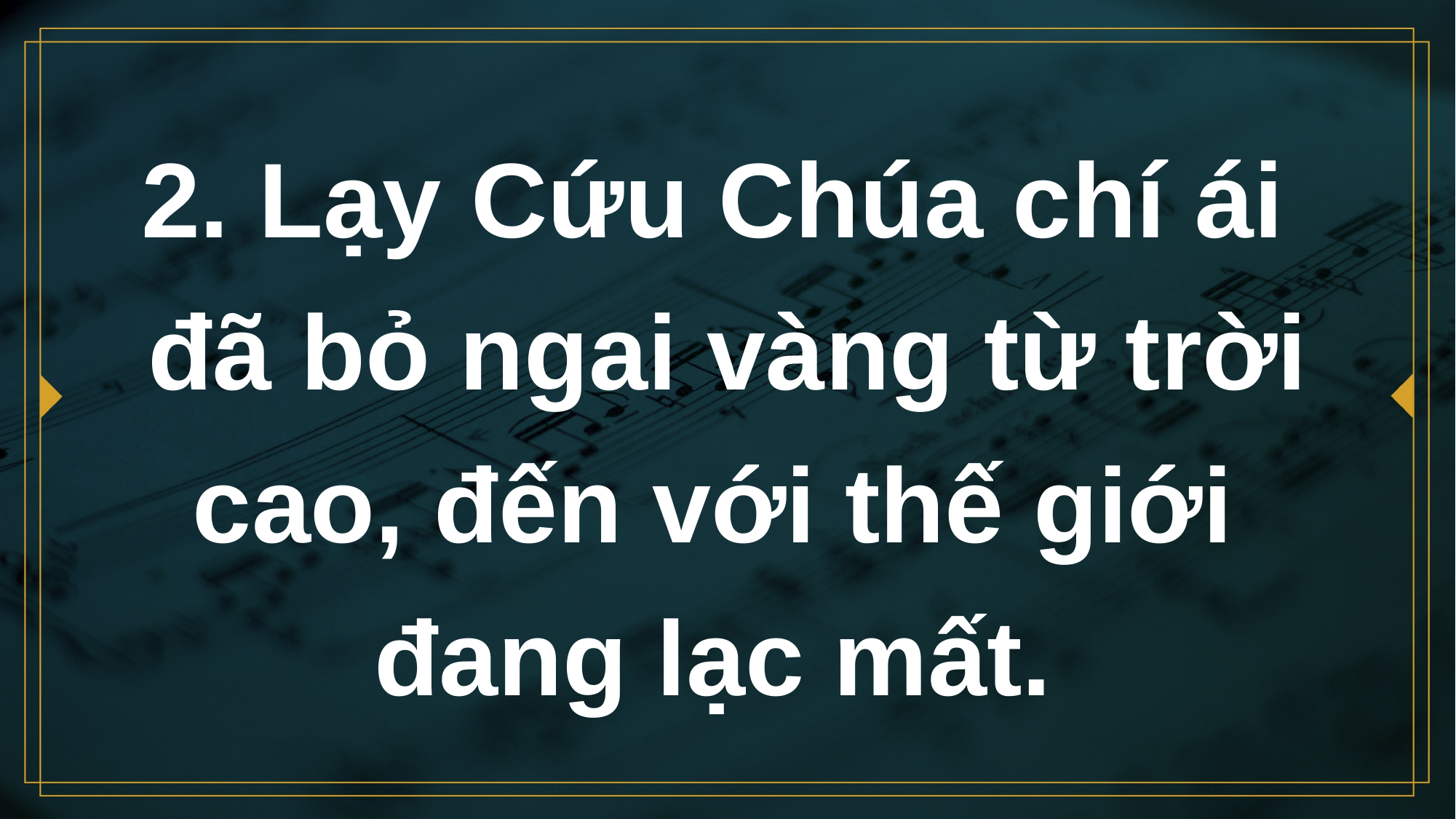

# 2. Lạy Cứu Chúa chí ái đã bỏ ngai vàng từ trời cao, đến với thế giới đang lạc mất.